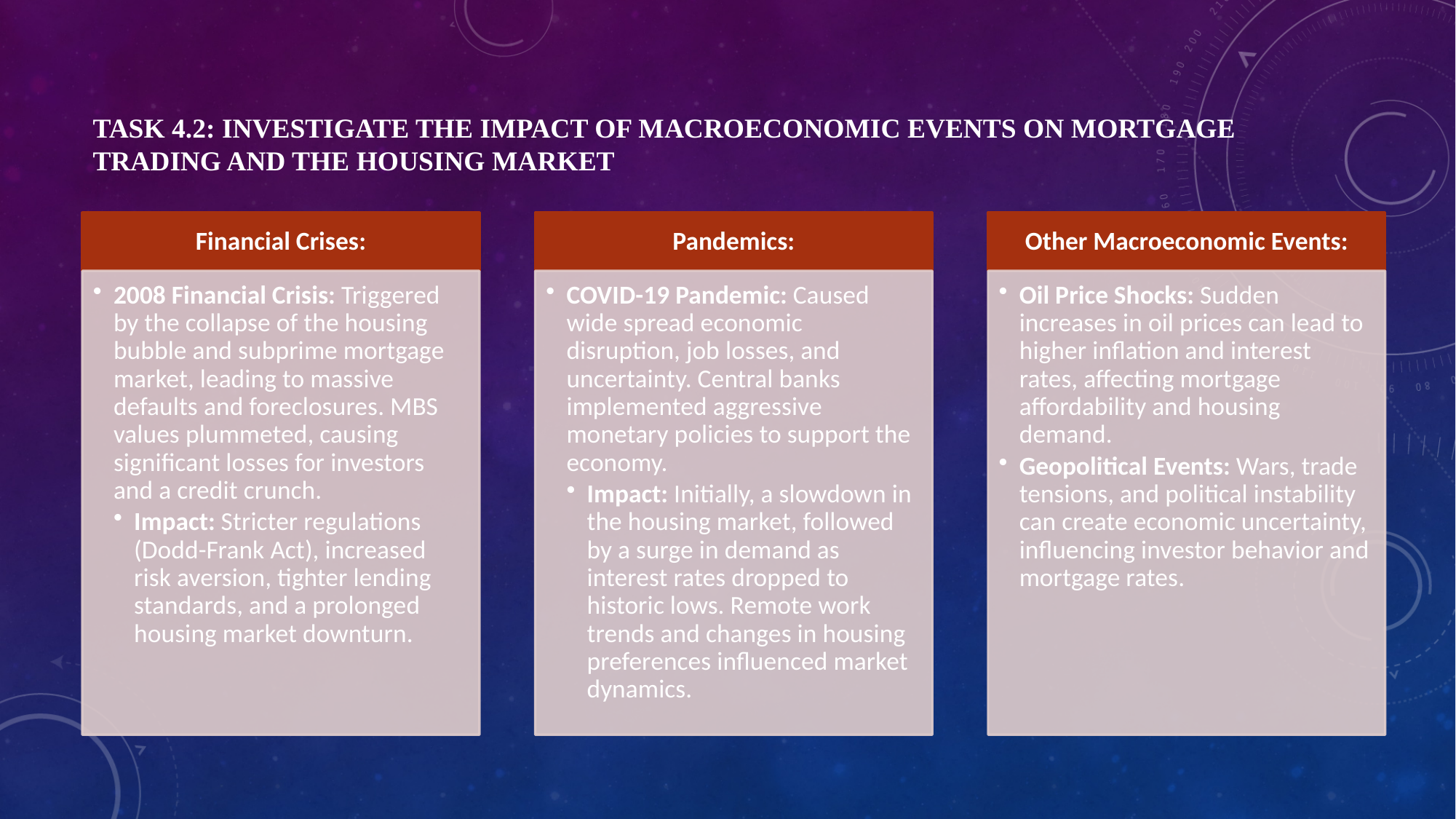

# Task 4.2: Investigate the Impact of Macroeconomic Events on Mortgage Trading and the Housing Market
Financial Crises:
2008 Financial Crisis: Triggered by the collapse of the housing bubble and subprime mortgage market, leading to massive defaults and foreclosures. MBS values plummeted, causing significant losses for investors and a credit crunch.
Impact: Stricter regulations (Dodd-Frank Act), increased risk aversion, tighter lending standards, and a prolonged housing market downturn.
Pandemics:
COVID-19 Pandemic: Caused wide spread economic disruption, job losses, and uncertainty. Central banks implemented aggressive monetary policies to support the economy.
Impact: Initially, a slowdown in the housing market, followed by a surge in demand as interest rates dropped to historic lows. Remote work trends and changes in housing preferences influenced market dynamics.
Other Macroeconomic Events:
Oil Price Shocks: Sudden increases in oil prices can lead to higher inflation and interest rates, affecting mortgage affordability and housing demand.
Geopolitical Events: Wars, trade tensions, and political instability can create economic uncertainty, influencing investor behavior and mortgage rates.